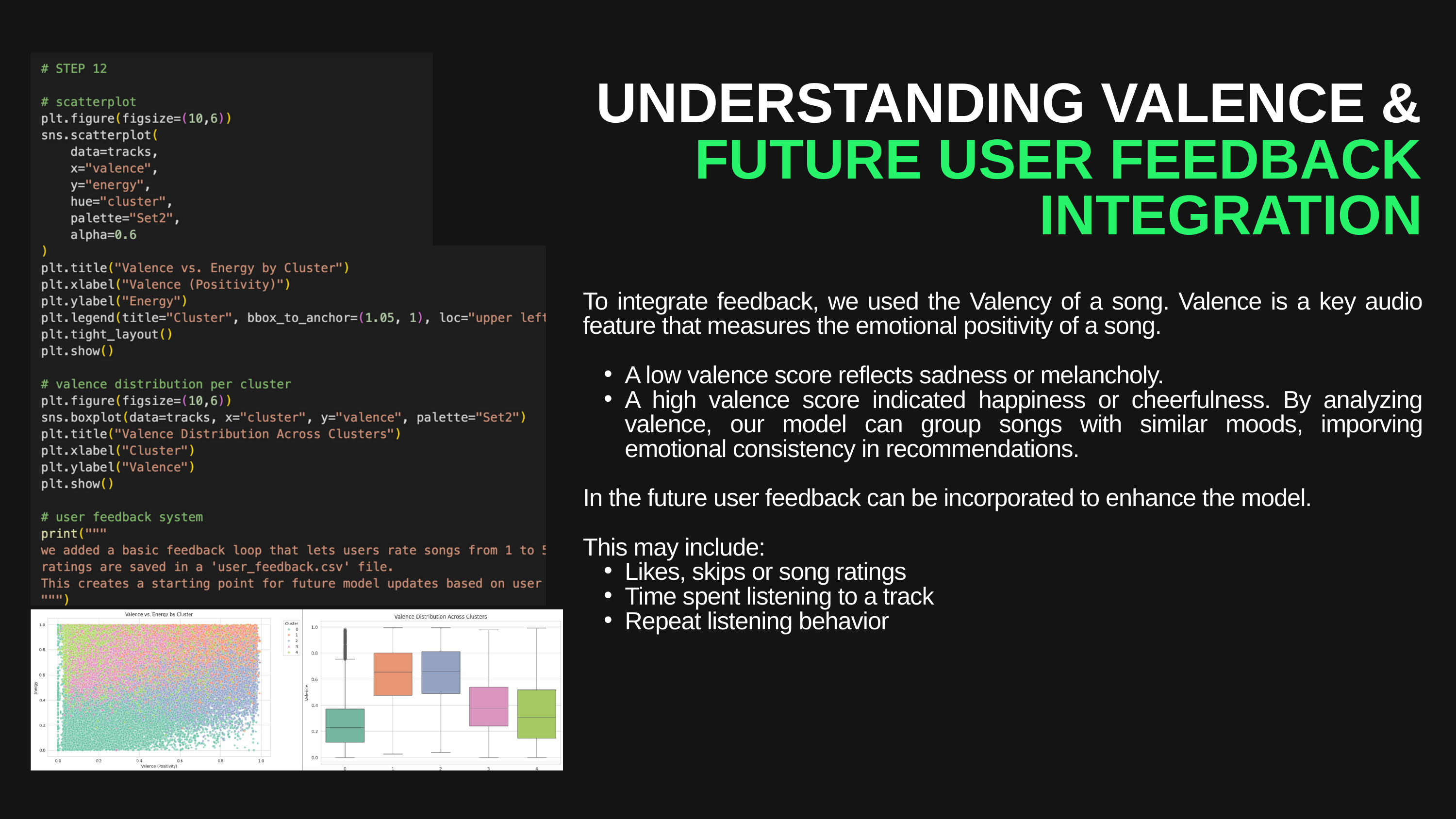

UNDERSTANDING VALENCE & FUTURE USER FEEDBACK INTEGRATION

To integrate feedback, we used the Valency of a song. Valence is a key audio feature that measures the emotional positivity of a song.

A low valence score reflects sadness or melancholy.
A high valence score indicated happiness or cheerfulness. By analyzing valence, our model can group songs with similar moods, imporving emotional consistency in recommendations.

In the future user feedback can be incorporated to enhance the model.

This may include:
Likes, skips or song ratings
Time spent listening to a track
Repeat listening behavior